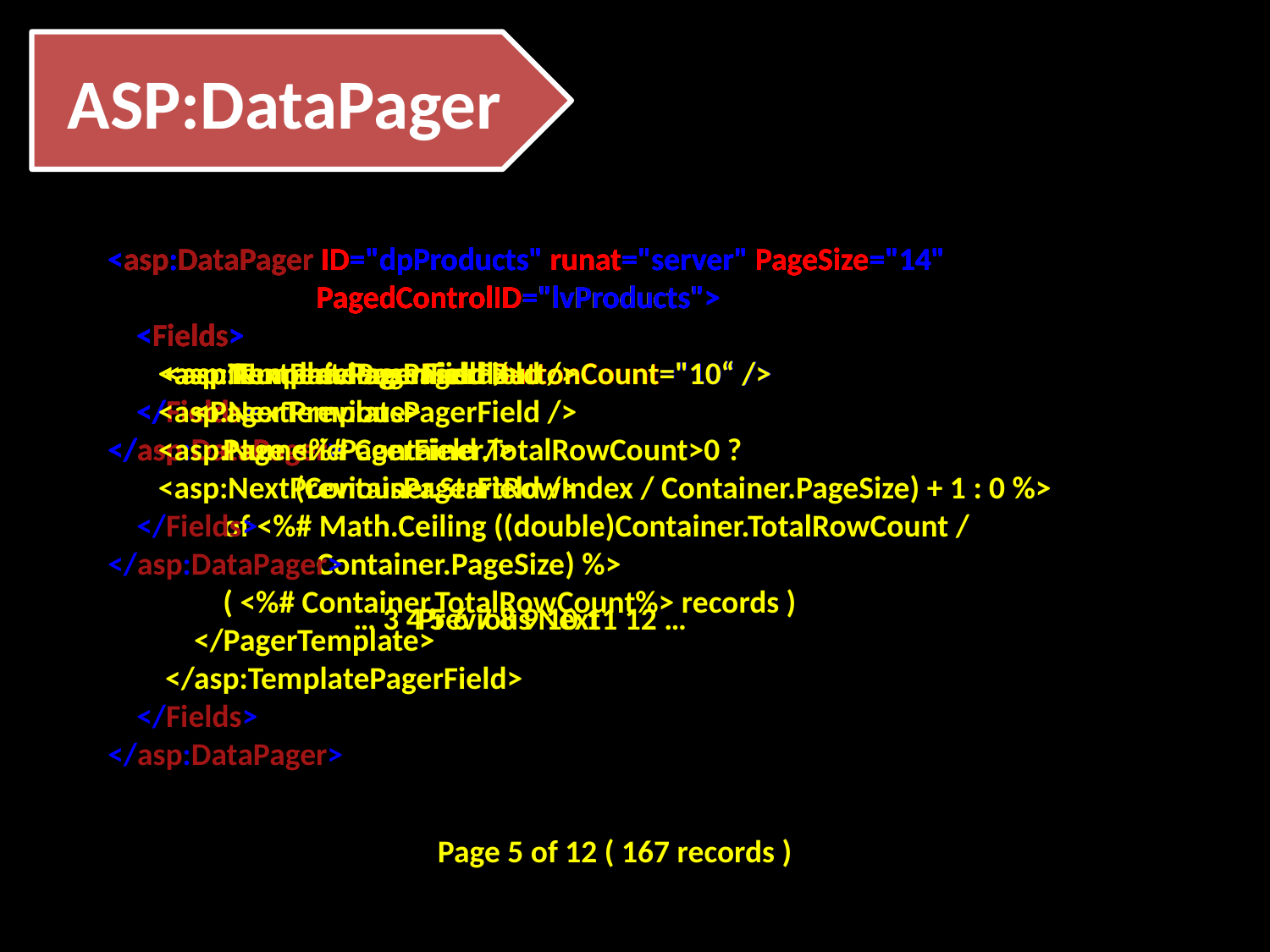

ASP:DataPager
<asp:DataPager ID="dpProducts" runat="server" PageSize="14"
                             PagedControlID="lvProducts">
    <Fields>
        <asp:NumericPagerField ButtonCount="10“ />
    </Fields>
</asp:DataPager>
<asp:DataPager ID="dpProducts" runat="server" PageSize="14"
                             PagedControlID="lvProducts">
    <Fields>
        <asp:NumericPagerField ButtonCount="10“ />
    </Fields>
</asp:DataPager>
<asp:DataPager ID="dpProducts" runat="server" PageSize="14"
                             PagedControlID="lvProducts">
    <Fields>
        <asp:NumericPagerField ButtonCount="10“ />
    </Fields>
</asp:DataPager>
<asp:DataPager ID="dpProducts" runat="server" PageSize="14"
                             PagedControlID="lvProducts">
    <Fields>
       <asp:NextPreviousPagerField />
    </Fields>
</asp:DataPager>
<asp:DataPager ID="dpProducts" runat="server" PageSize="14"
                             PagedControlID="lvProducts">
    <Fields>
        <asp:TemplatePagerField>
            <PagerTemplate>
                Page <%# Container.TotalRowCount>0 ?
                          (Container.StartRowIndex / Container.PageSize) + 1 : 0 %>
                of <%# Math.Ceiling ((double)Container.TotalRowCount /
                             Container.PageSize) %>
                ( <%# Container.TotalRowCount%> records )
            </PagerTemplate>
        </asp:TemplatePagerField>
    </Fields>
</asp:DataPager>
<asp:DataPager ID="dpProducts" runat="server" PageSize="14"
                             PagedControlID="lvProducts">
    <Fields>
       <asp:TemplatePagerField />
       <asp:NextPreviousPagerField />
       <asp:NumericPagerField />
       <asp:NextPreviousPagerField />
    </Fields>
</asp:DataPager>
… 3 4 5 6 7 8 9 10 11 12 …
Previous Next
Page 5 of 12 ( 167 records )